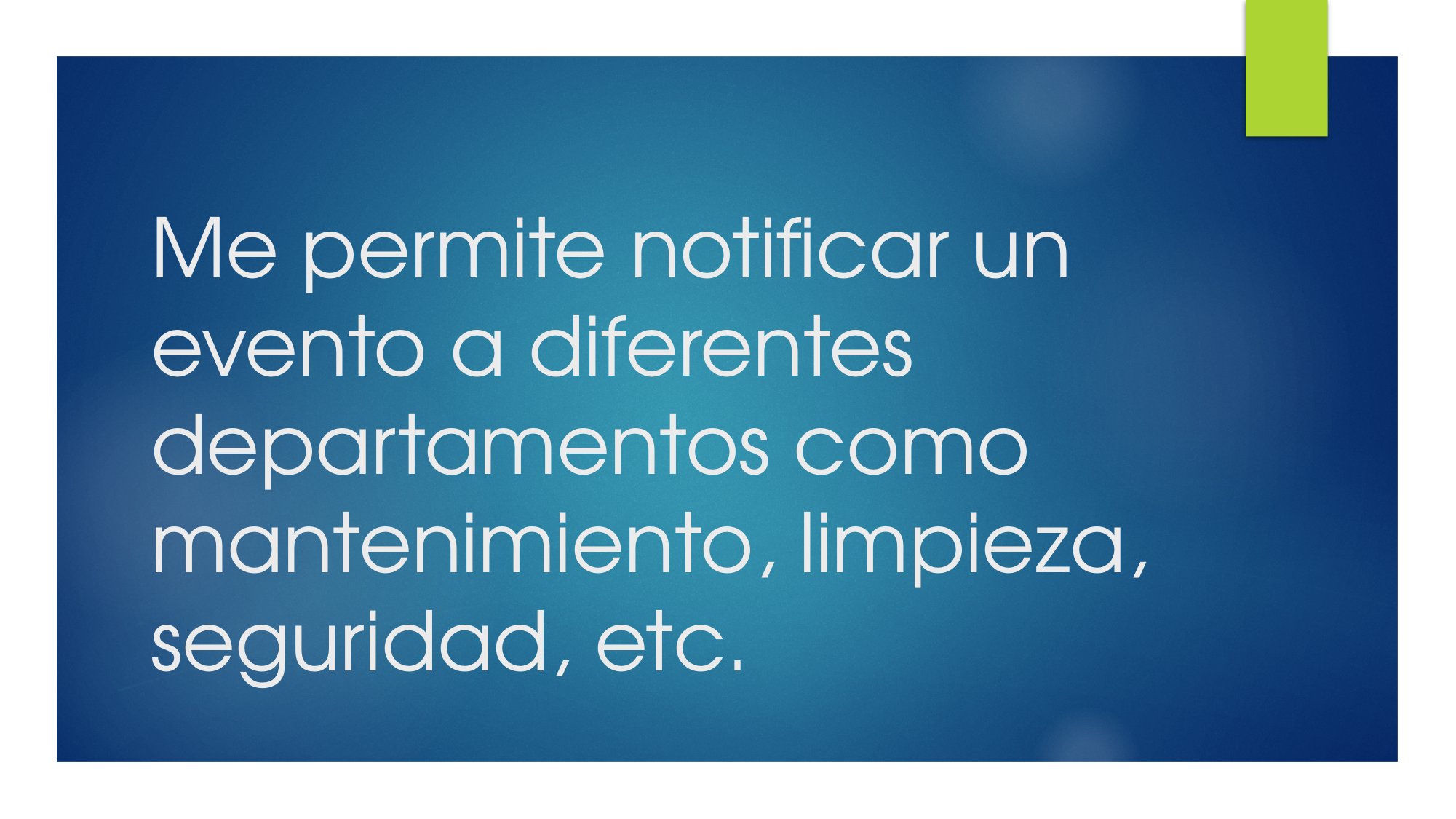

# Me permite notificar un evento a diferentes departamentos como mantenimiento, limpieza, seguridad, etc.